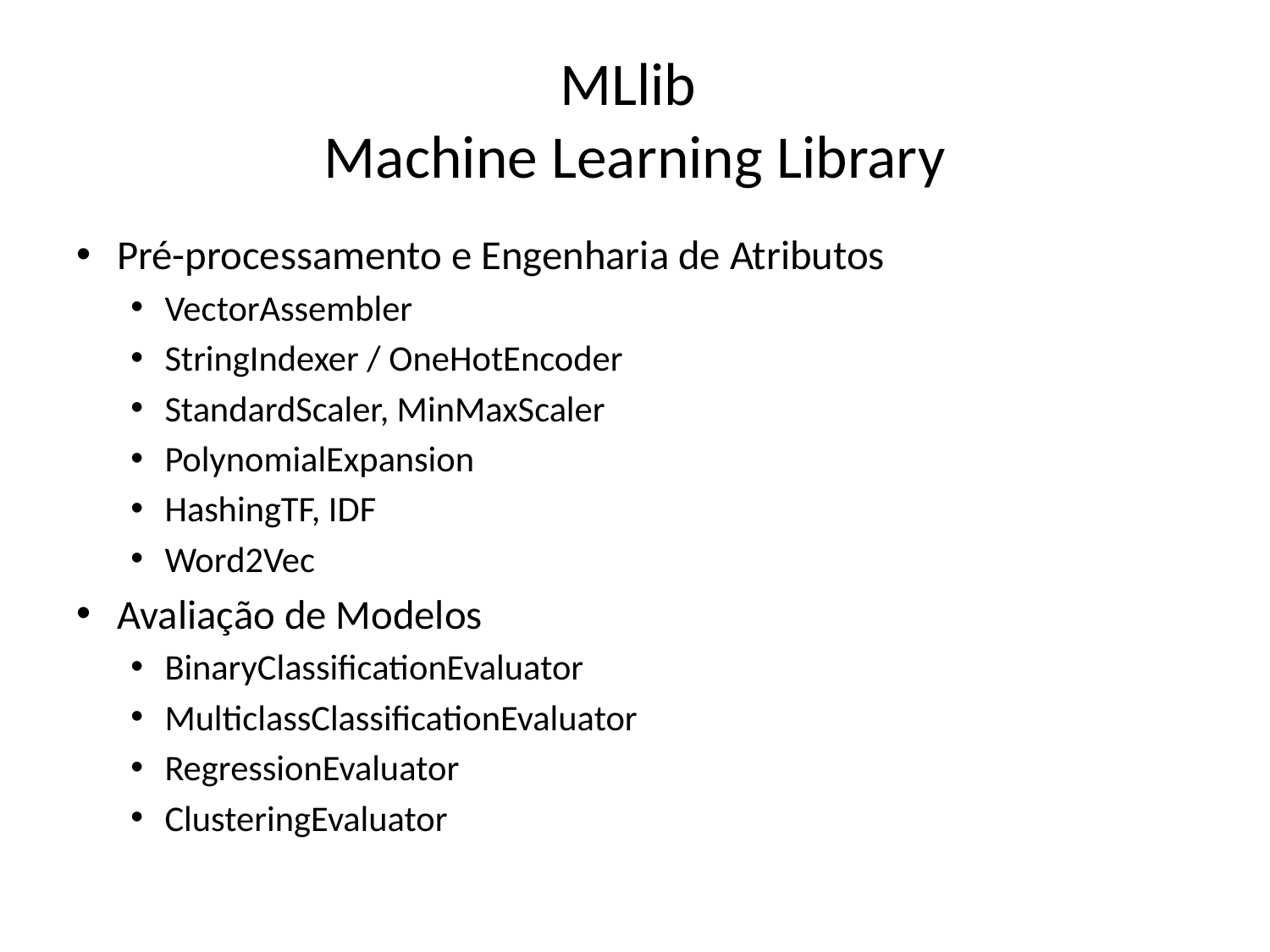

# MLlib Machine Learning Library
Pré-processamento e Engenharia de Atributos
VectorAssembler
StringIndexer / OneHotEncoder
StandardScaler, MinMaxScaler
PolynomialExpansion
HashingTF, IDF
Word2Vec
Avaliação de Modelos
BinaryClassificationEvaluator
MulticlassClassificationEvaluator
RegressionEvaluator
ClusteringEvaluator